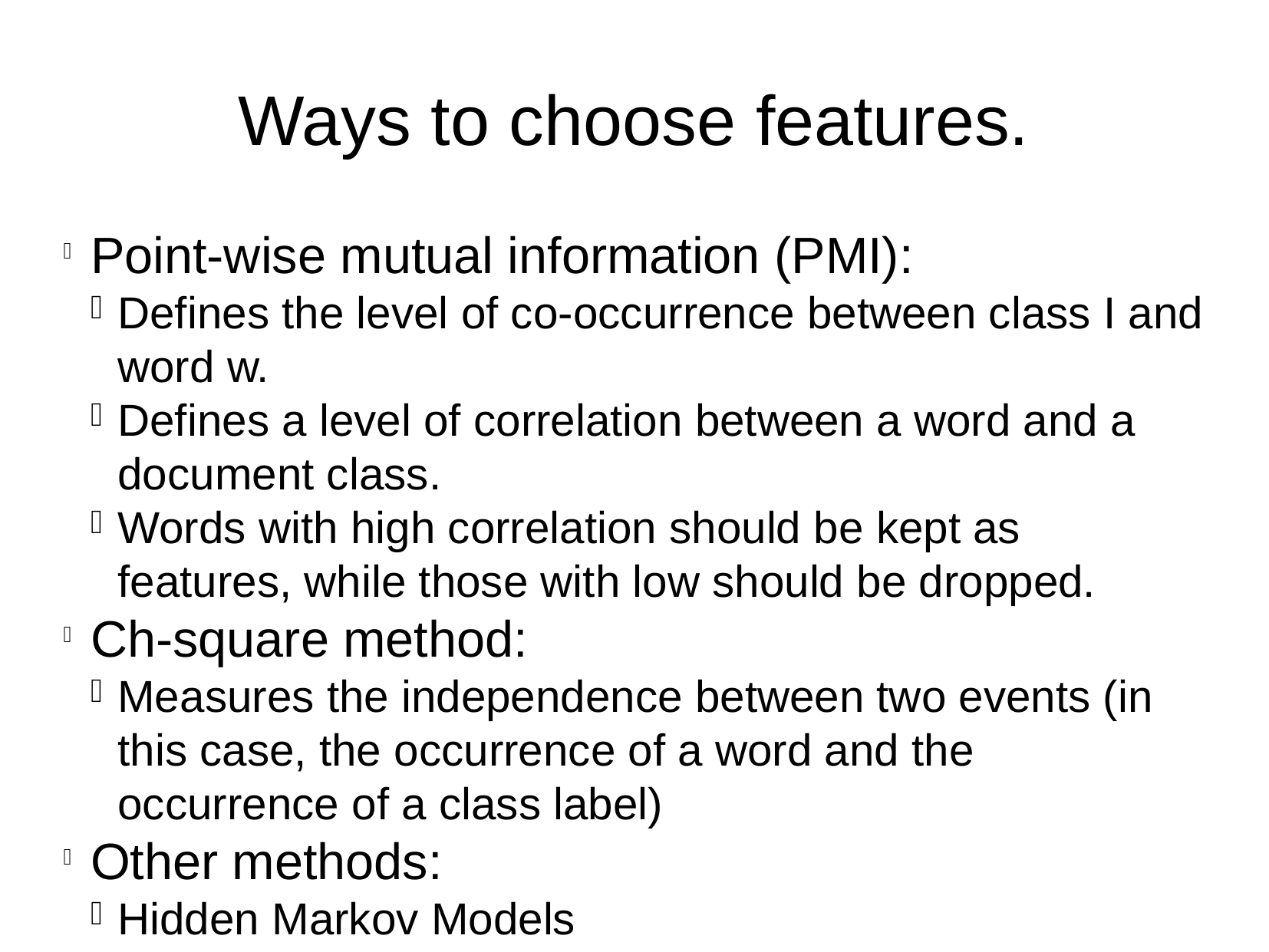

Ways to choose features.
Point-wise mutual information (PMI):
Defines the level of co-occurrence between class I and word w.
Defines a level of correlation between a word and a document class.
Words with high correlation should be kept as features, while those with low should be dropped.
Ch-square method:
Measures the independence between two events (in this case, the occurrence of a word and the occurrence of a class label)
Other methods:
Hidden Markov Models
Latent Dirchlet Allocation